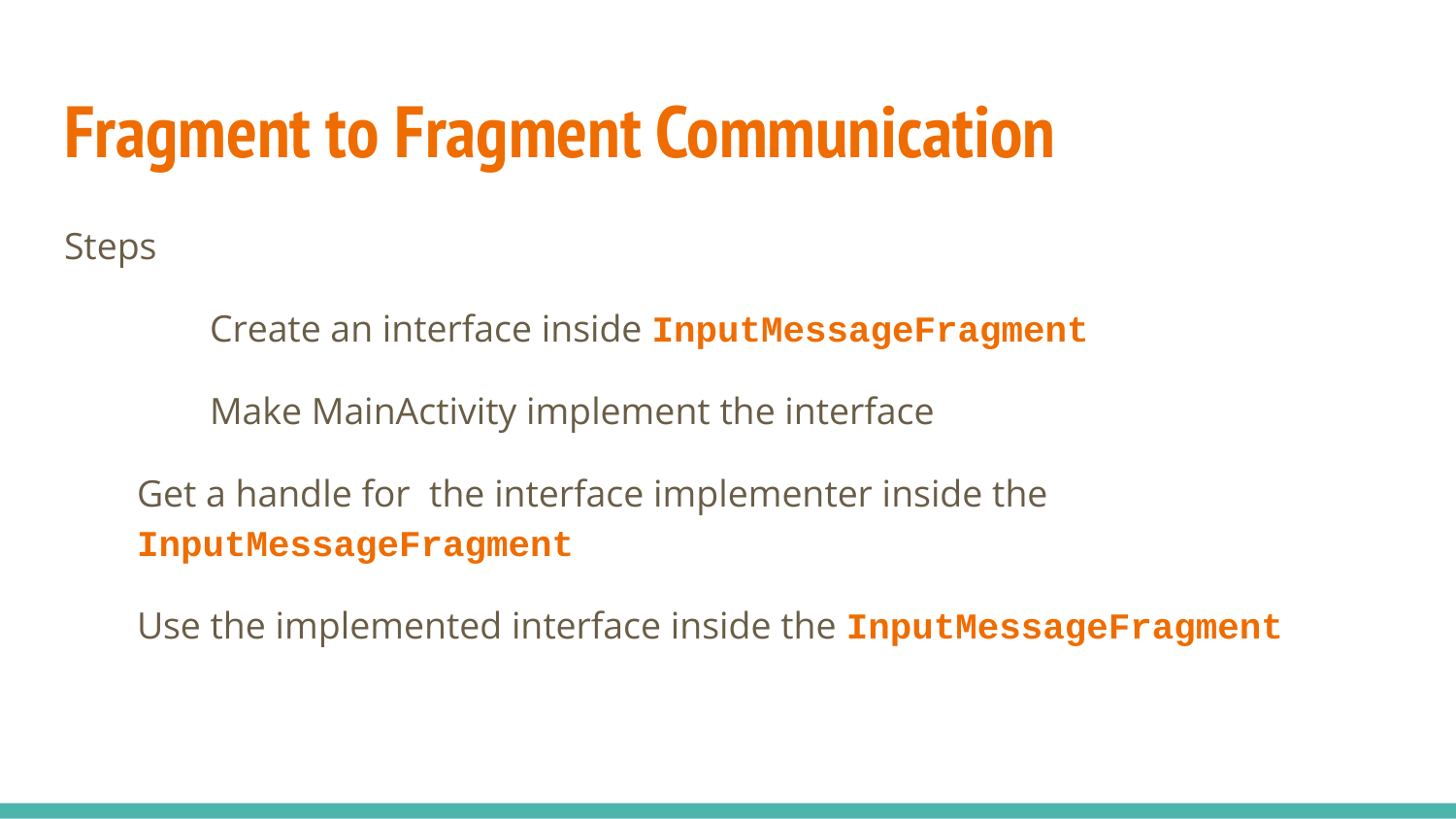

# Fragment to Fragment Communication
Steps
	Create an interface inside InputMessageFragment
	Make MainActivity implement the interface
Get a handle for  the interface implementer inside the InputMessageFragment
Use the implemented interface inside the InputMessageFragment